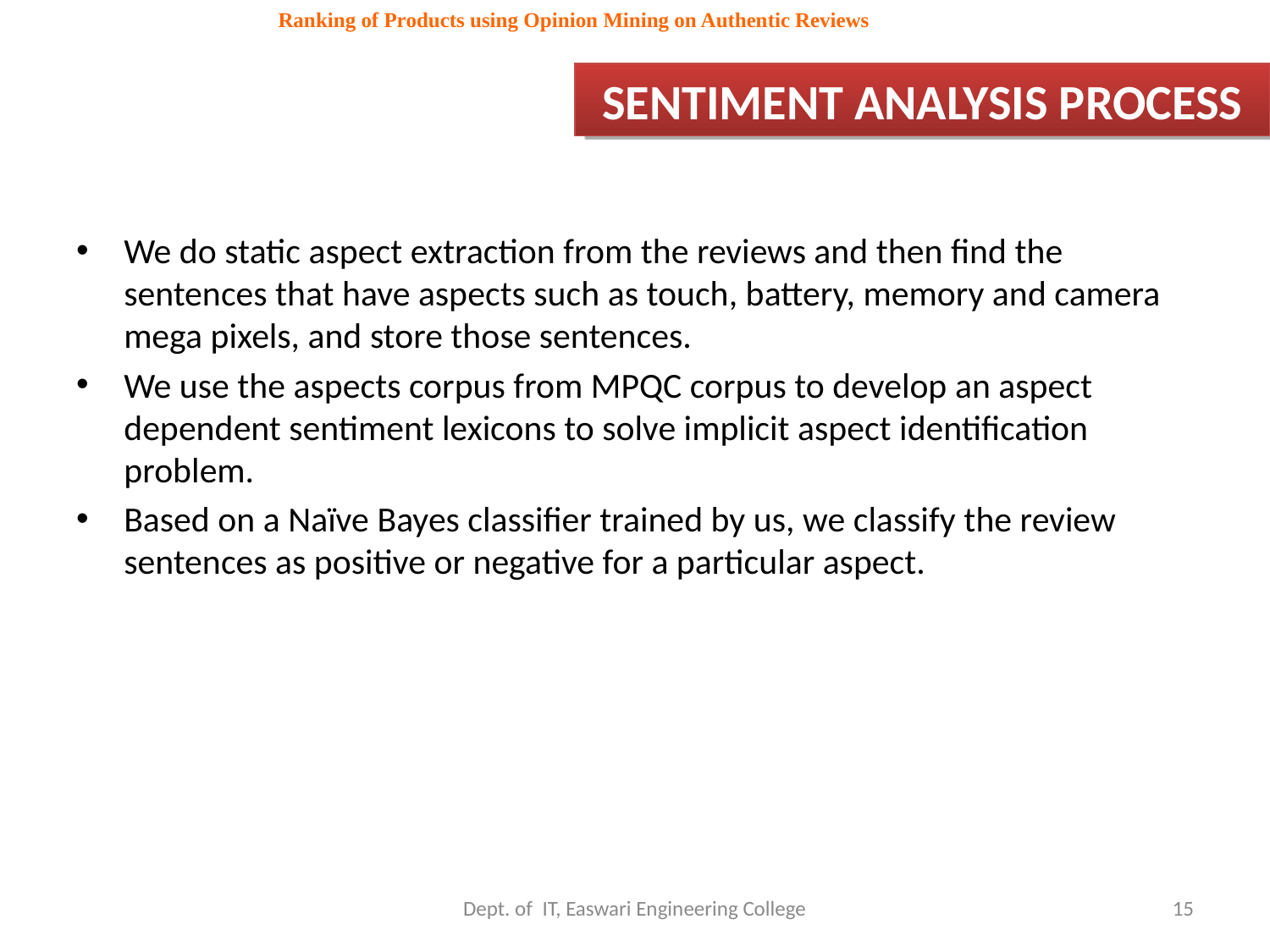

Ranking of Products using Opinion Mining on Authentic Reviews
SENTIMENT ANALYSIS PROCESS
We do static aspect extraction from the reviews and then find the sentences that have aspects such as touch, battery, memory and camera mega pixels, and store those sentences.
We use the aspects corpus from MPQC corpus to develop an aspect dependent sentiment lexicons to solve implicit aspect identification problem.
Based on a Naïve Bayes classifier trained by us, we classify the review sentences as positive or negative for a particular aspect.

Dept. of  IT, Easwari Engineering College
15